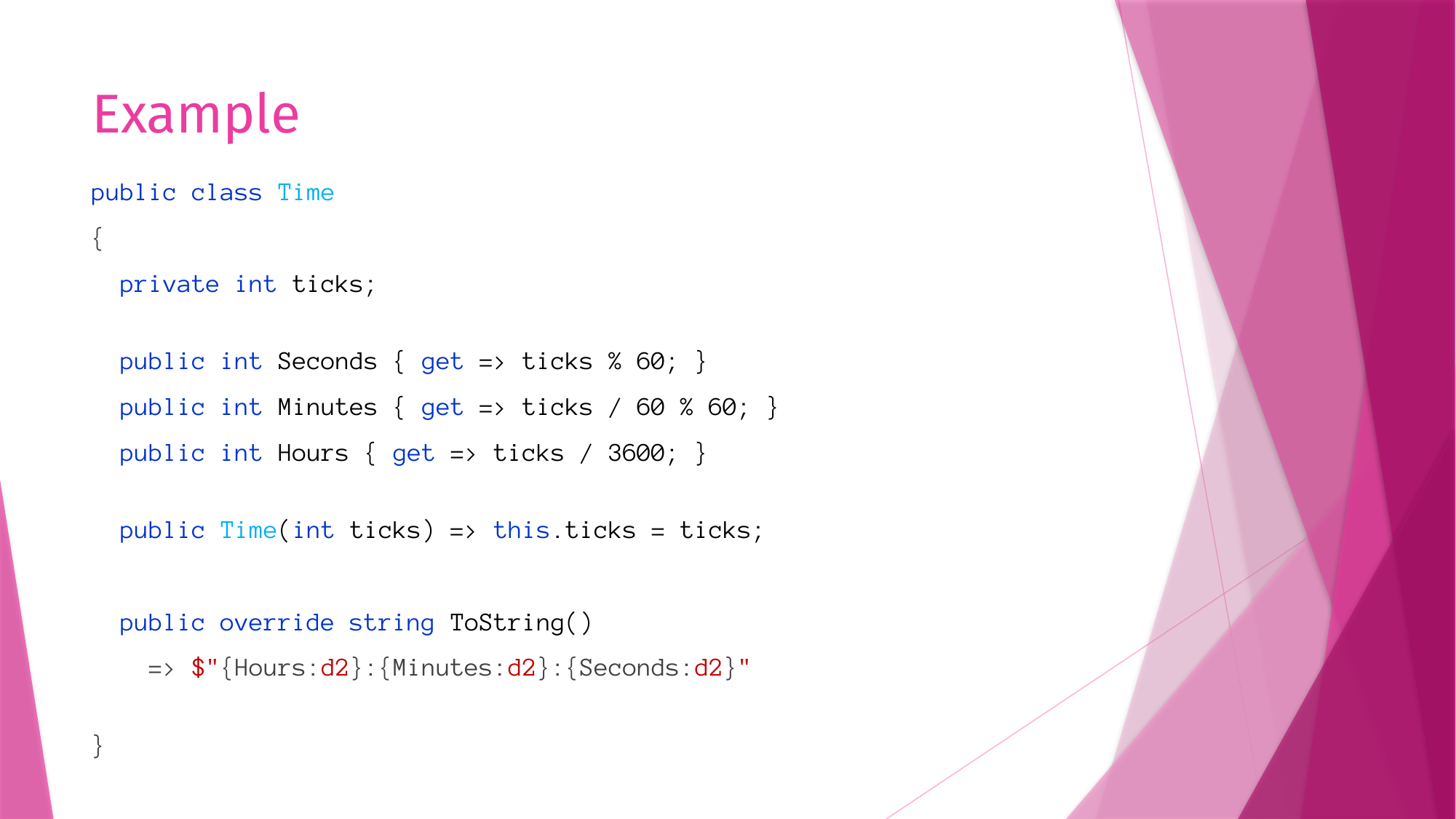

# Example
public class Time
{
  private int ticks;
  public int Seconds { get => ticks % 60; }
  public int Minutes { get => ticks / 60 % 60; }
  public int Hours { get => ticks / 3600; }
  public Time(int ticks) => this.ticks = ticks;

  public override string ToString()
    => $"{Hours:d2}:{Minutes:d2}:{Seconds:d2}"
}